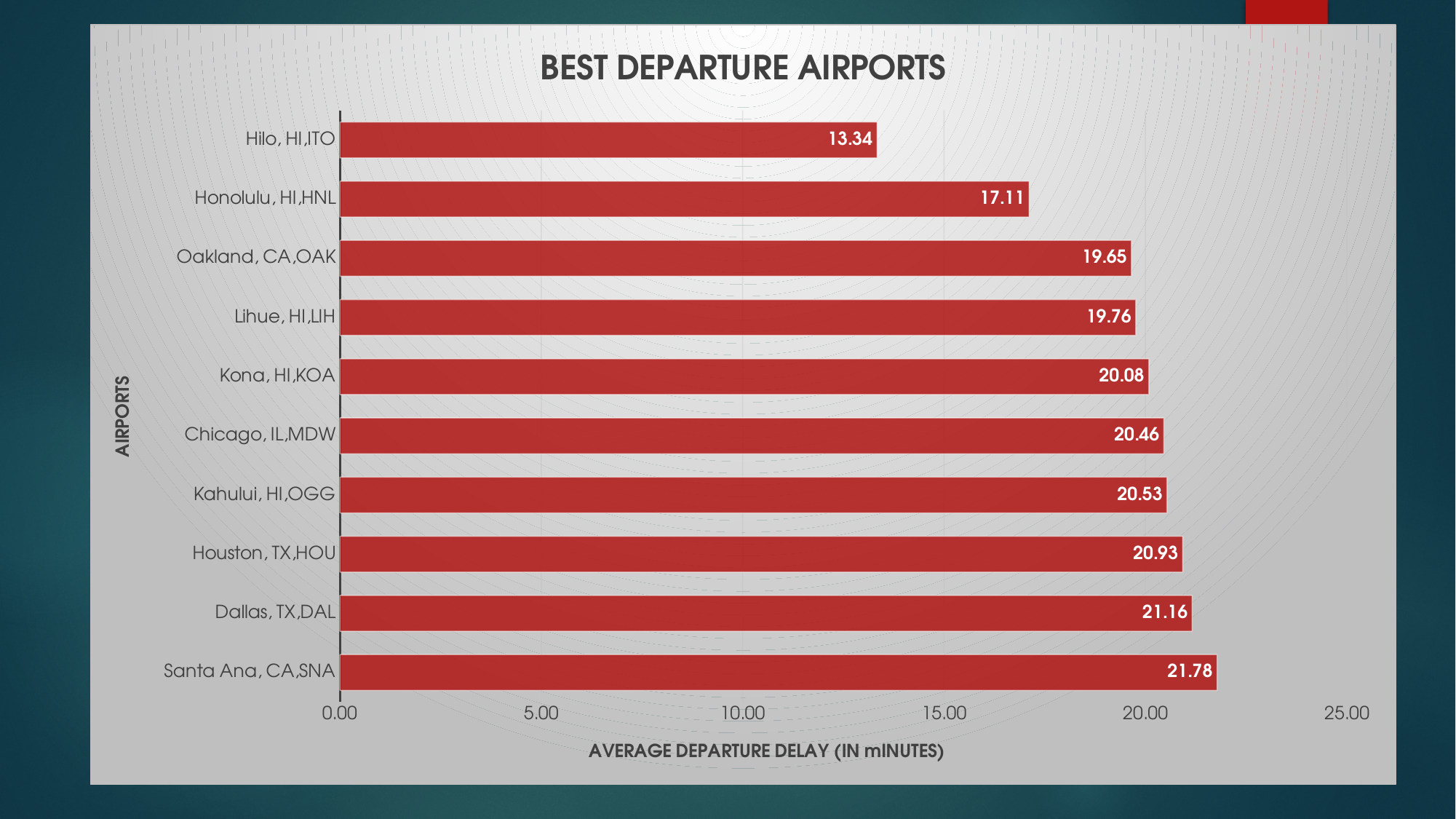

### Chart: BEST DEPARTURE AIRPORTS

| Category |  |
|---|---|
| Santa Ana, CA,SNA | 21.7775026140554 |
| Dallas, TX,DAL | 21.1591123701605 |
| Houston, TX,HOU | 20.9261714205126 |
| Kahului, HI,OGG | 20.5321828945711 |
| Chicago, IL,MDW | 20.4559619701571 |
| Kona, HI,KOA | 20.0822308690013 |
| Lihue, HI,LIH | 19.757874015748 |
| Oakland, CA,OAK | 19.6517522765798 |
| Honolulu, HI,HNL | 17.1114921659606 |
| Hilo, HI,ITO | 13.3384146341463 |